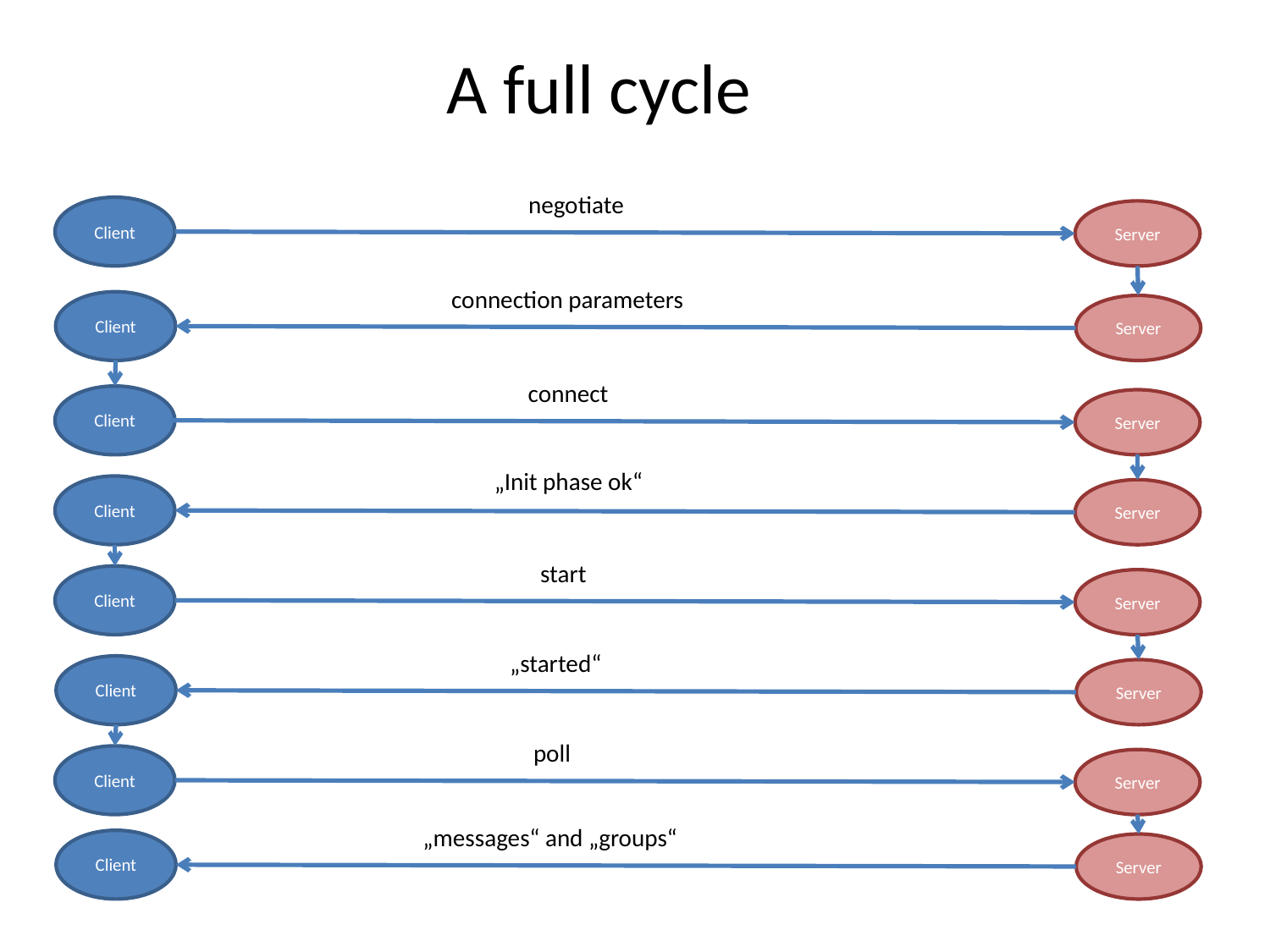

A full cycle
negotiate
Client
Server
connection parameters
Client
Server
connect
Client
Server
„Init phase ok“
Client
Server
start
Client
Server
„started“
Client
Server
poll
Client
Server
„messages“ and „groups“
Client
Server